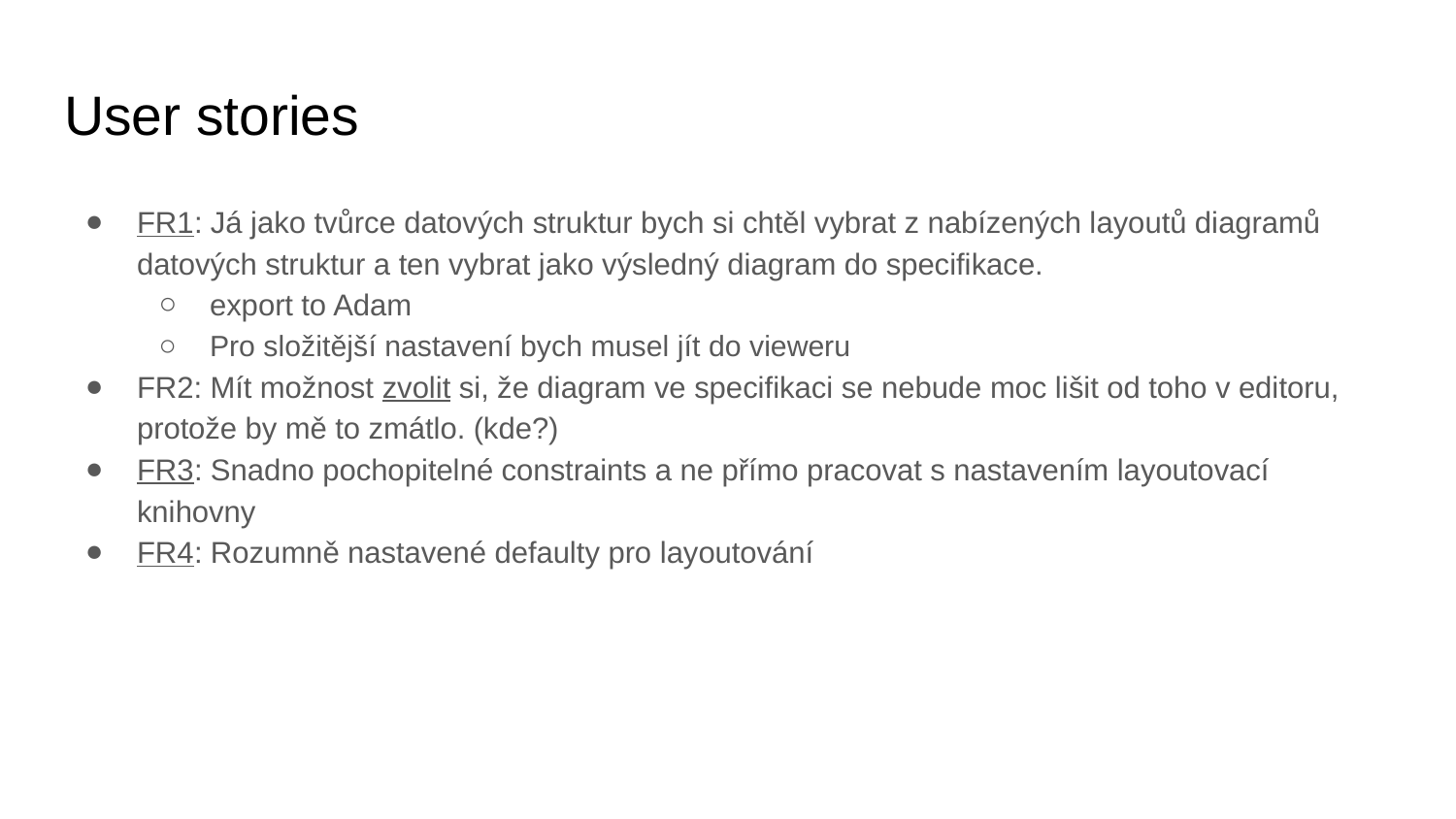

# User stories
FR1: Já jako tvůrce datových struktur bych si chtěl vybrat z nabízených layoutů diagramů datových struktur a ten vybrat jako výsledný diagram do specifikace.
export to Adam
Pro složitější nastavení bych musel jít do vieweru
FR2: Mít možnost zvolit si, že diagram ve specifikaci se nebude moc lišit od toho v editoru, protože by mě to zmátlo. (kde?)
FR3: Snadno pochopitelné constraints a ne přímo pracovat s nastavením layoutovací knihovny
FR4: Rozumně nastavené defaulty pro layoutování